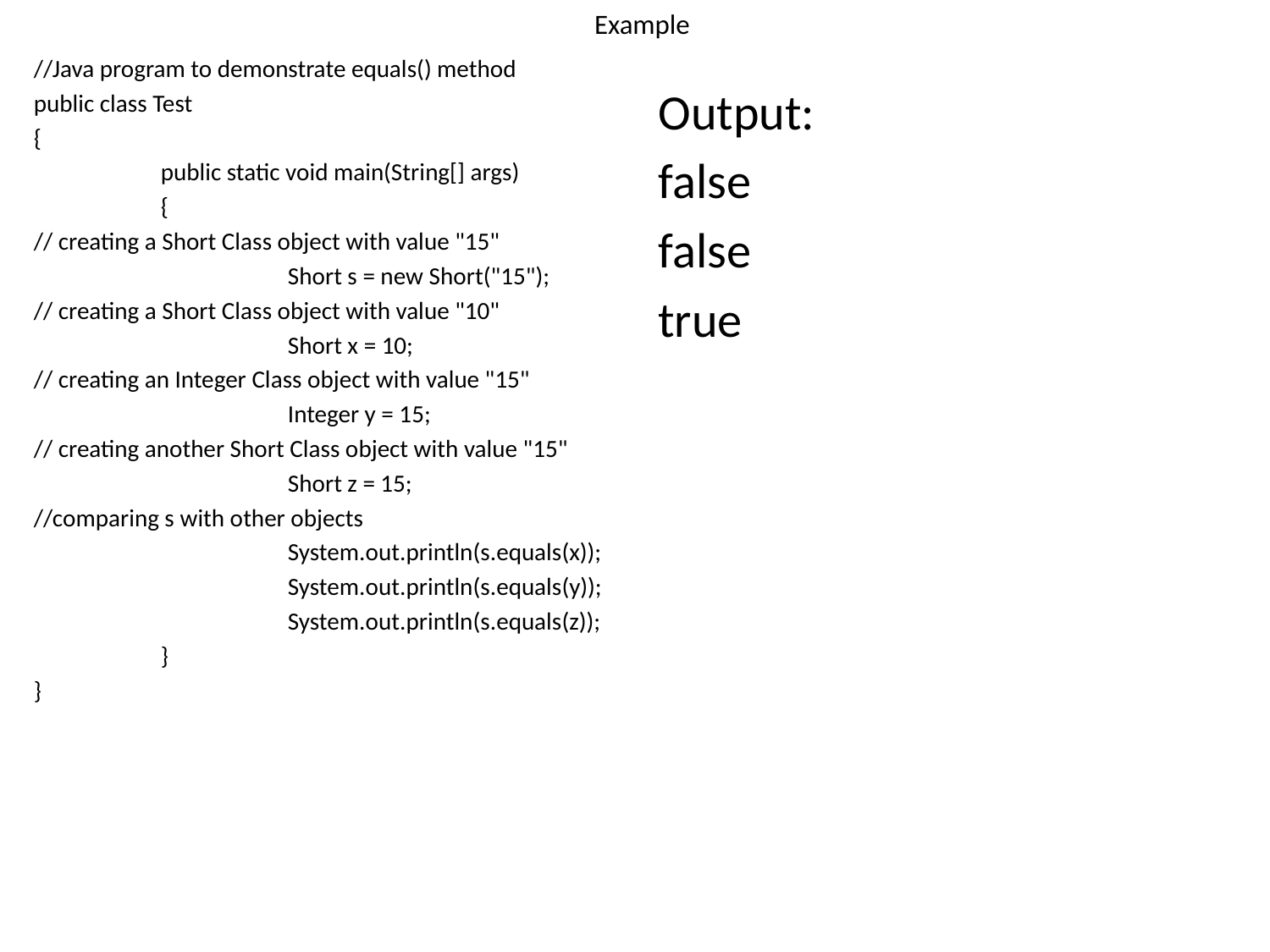

# Example
//Java program to demonstrate equals() method
public class Test
{
	public static void main(String[] args)
	{
// creating a Short Class object with value "15"
		Short s = new Short("15");
// creating a Short Class object with value "10"
		Short x = 10;
// creating an Integer Class object with value "15"
		Integer y = 15;
// creating another Short Class object with value "15"
		Short z = 15;
//comparing s with other objects
		System.out.println(s.equals(x));
		System.out.println(s.equals(y));
		System.out.println(s.equals(z));
	}
}

Output:
false
false
true